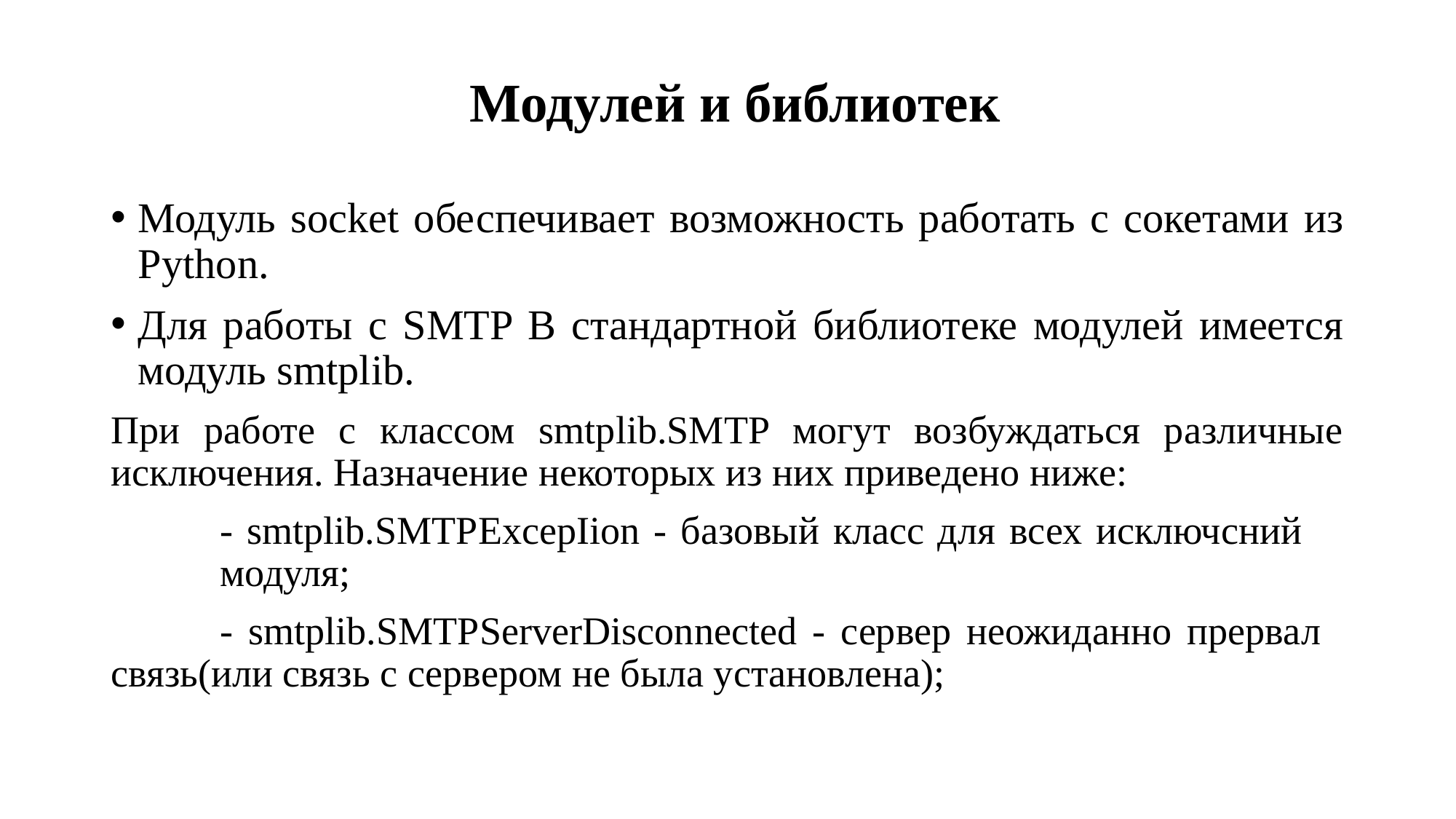

# Модулей и библиотек
Модуль socket обеспечивает возможность работать с сокетами из Python.
Для работы с SMTP B стандартной библиотеке модулей имеется модуль smtplib.
При работе с классом smtplib.SMTP могут возбуждаться различные исключения. Назначение некоторых из них приведено ниже:
	- smtplib.SMTPExcepIion - базовый класс для всех исключсний    	модуля;
	- smtplib.SMTPServerDisconnected - сервер неожиданно прервал 	связь(или связь с сервером не была установлена);